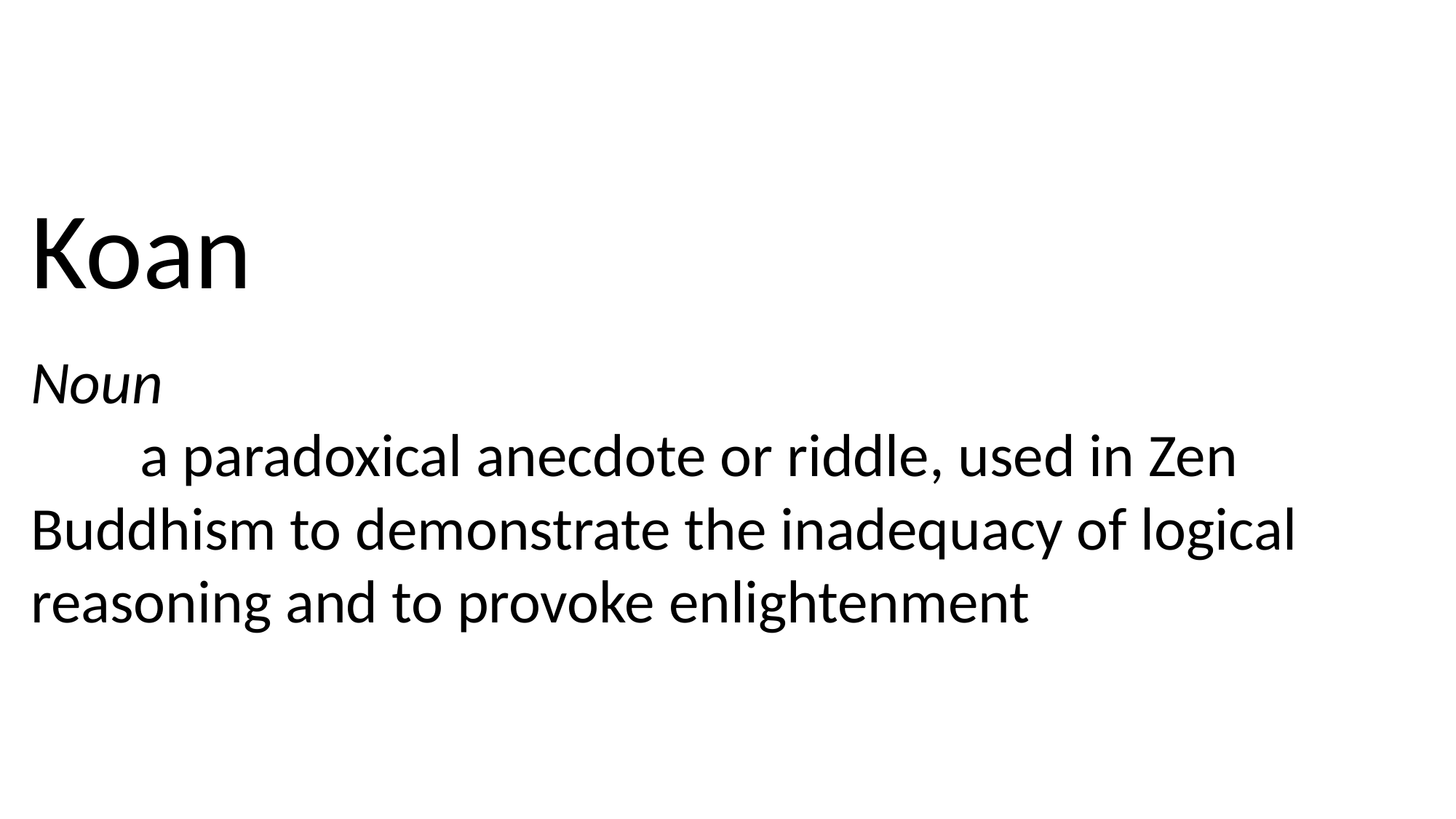

Koan

Noun
	a paradoxical anecdote or riddle, used in Zen Buddhism to demonstrate the inadequacy of logical reasoning and to provoke enlightenment